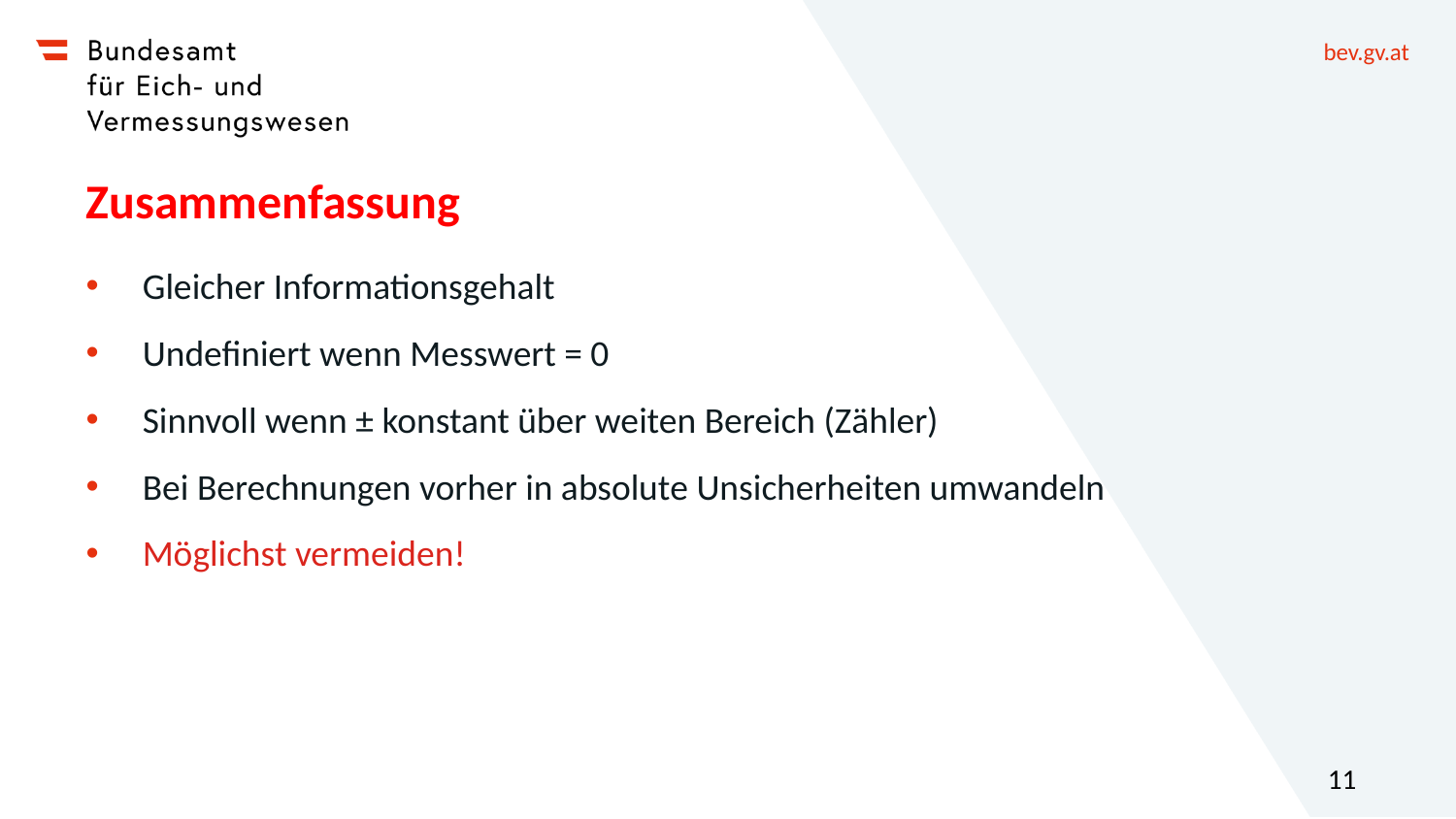

# Zusammenfassung
Gleicher Informationsgehalt
Undefiniert wenn Messwert = 0
Sinnvoll wenn ± konstant über weiten Bereich (Zähler)
Bei Berechnungen vorher in absolute Unsicherheiten umwandeln
Möglichst vermeiden!

11